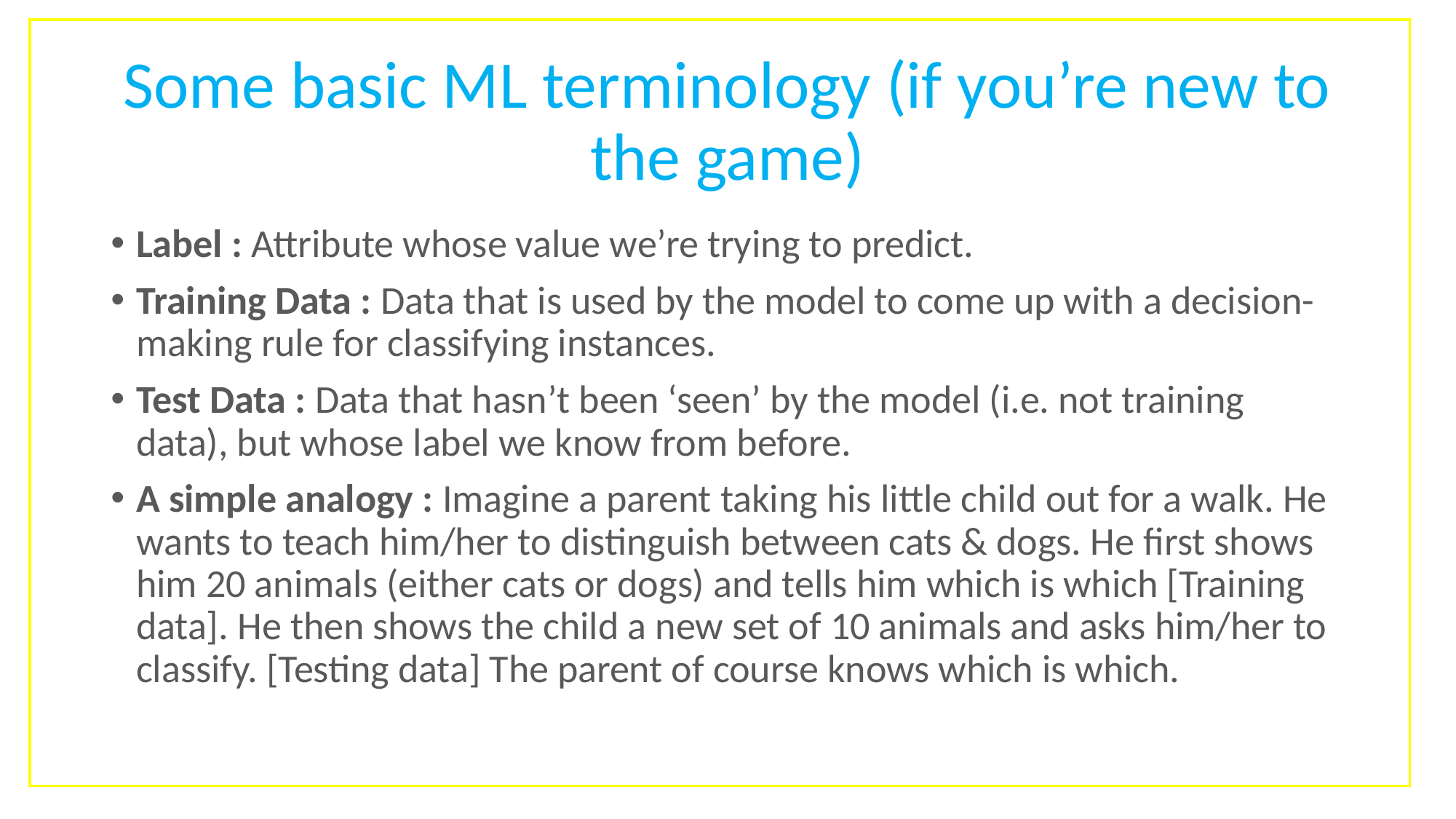

# Some basic ML terminology (if you’re new to the game)
Label : Attribute whose value we’re trying to predict.
Training Data : Data that is used by the model to come up with a decision-making rule for classifying instances.
Test Data : Data that hasn’t been ‘seen’ by the model (i.e. not training data), but whose label we know from before.
A simple analogy : Imagine a parent taking his little child out for a walk. He wants to teach him/her to distinguish between cats & dogs. He first shows him 20 animals (either cats or dogs) and tells him which is which [Training data]. He then shows the child a new set of 10 animals and asks him/her to classify. [Testing data] The parent of course knows which is which.